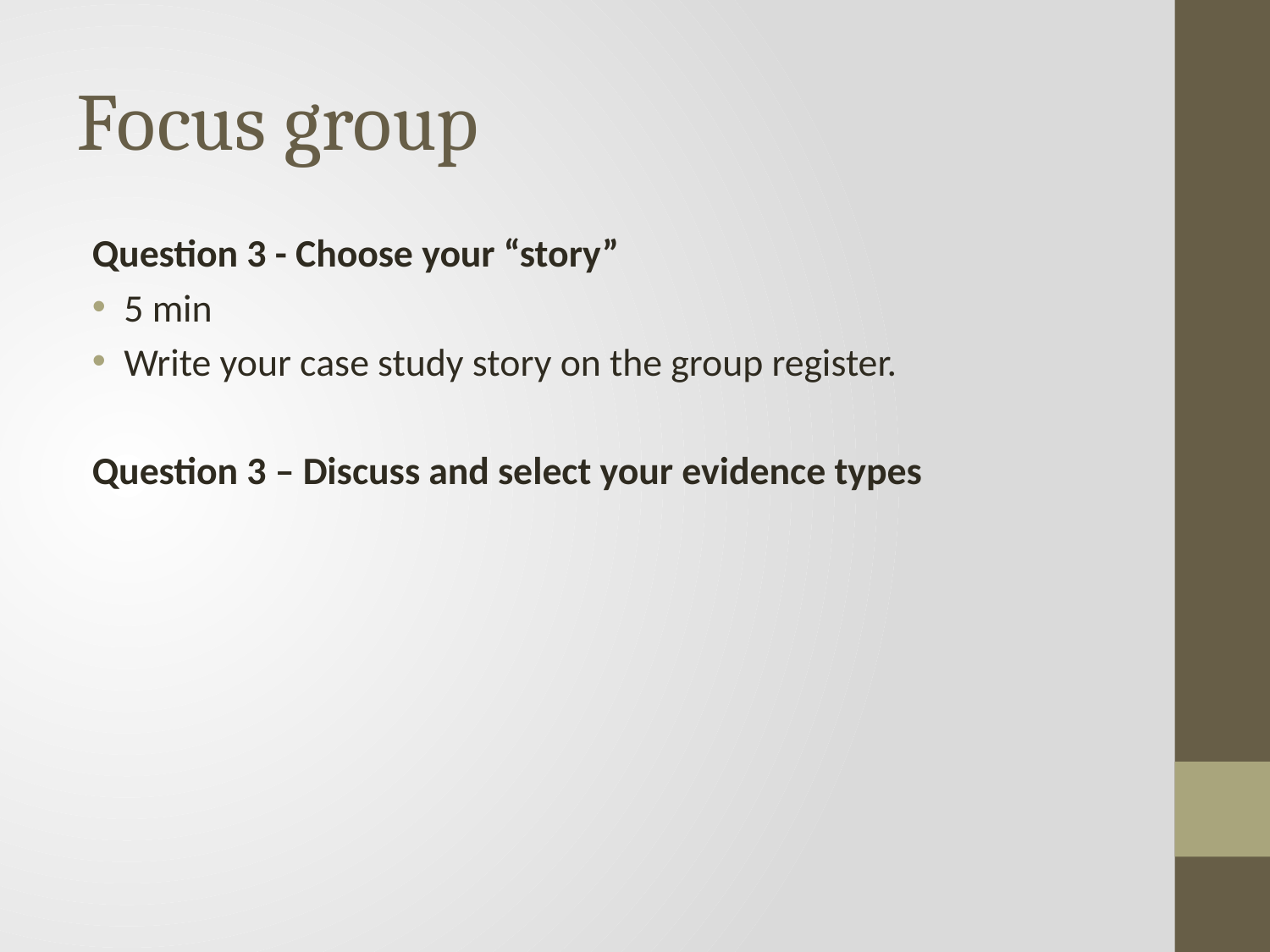

# Focus group
Question 3 - Choose your “story”
5 min
Write your case study story on the group register.

Question 3 – Discuss and select your evidence types